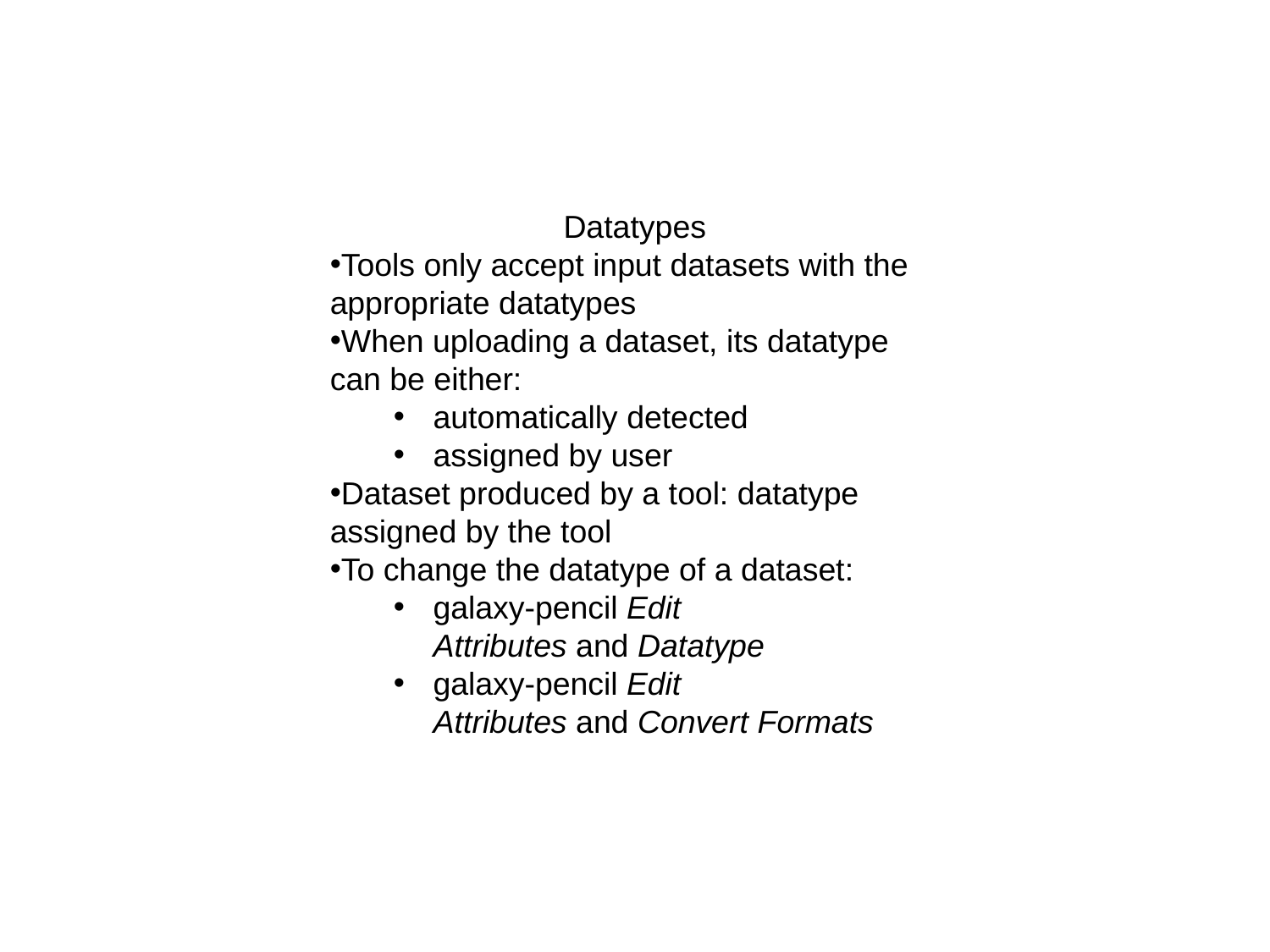

Datatypes
Tools only accept input datasets with the appropriate datatypes
When uploading a dataset, its datatype can be either:
automatically detected
assigned by user
Dataset produced by a tool: datatype assigned by the tool
To change the datatype of a dataset:
galaxy-pencil Edit Attributes and Datatype
galaxy-pencil Edit Attributes and Convert Formats